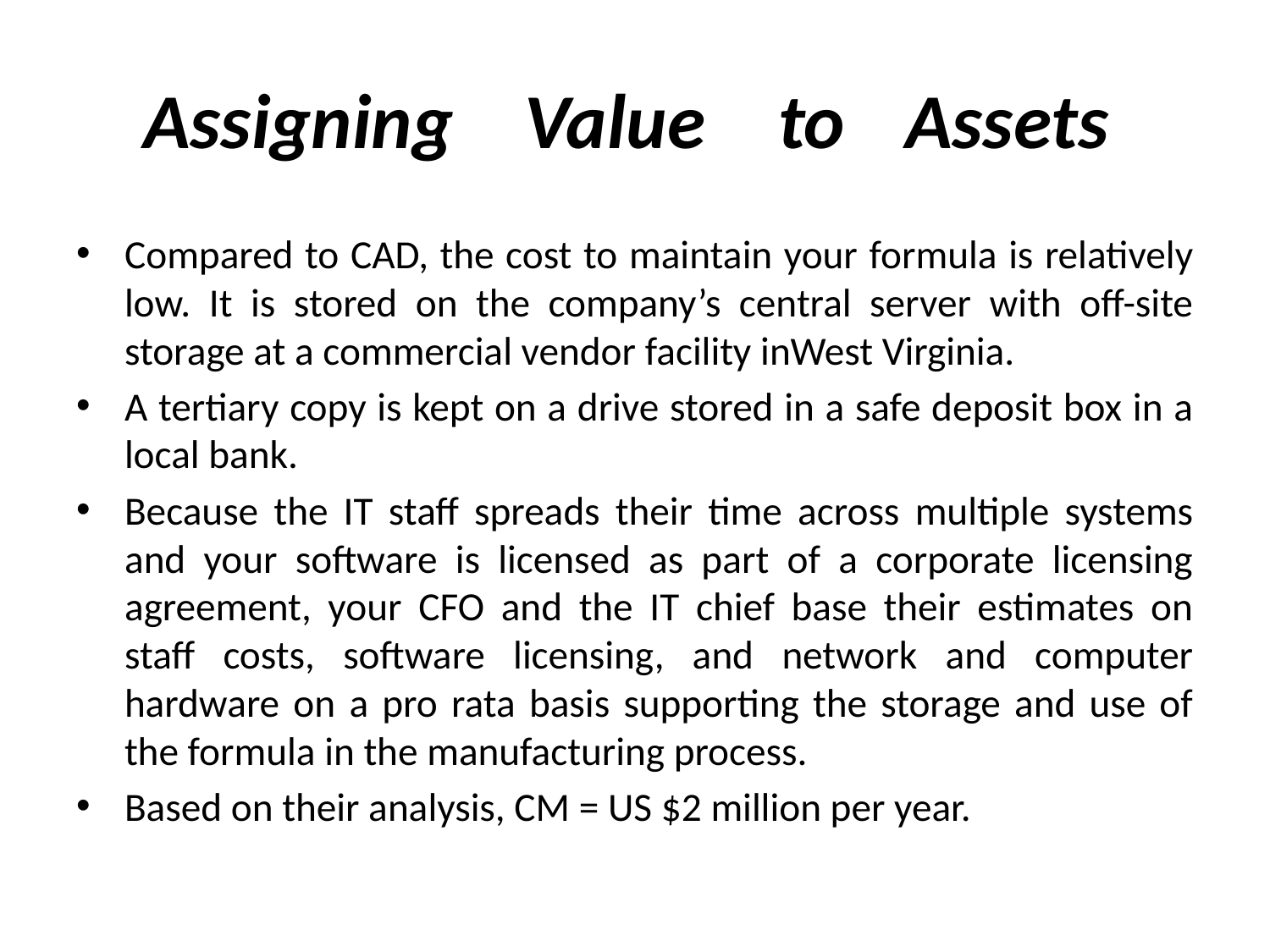

# Assigning	Value	to	Assets
Compared to CAD, the cost to maintain your formula is relatively low. It is stored on the company’s central server with off-site storage at a commercial vendor facility inWest Virginia.
A tertiary copy is kept on a drive stored in a safe deposit box in a local bank.
Because the IT staff spreads their time across multiple systems and your software is licensed as part of a corporate licensing agreement, your CFO and the IT chief base their estimates on staff costs, software licensing, and network and computer hardware on a pro rata basis supporting the storage and use of the formula in the manufacturing process.
Based on their analysis, CM = US $2 million per year.